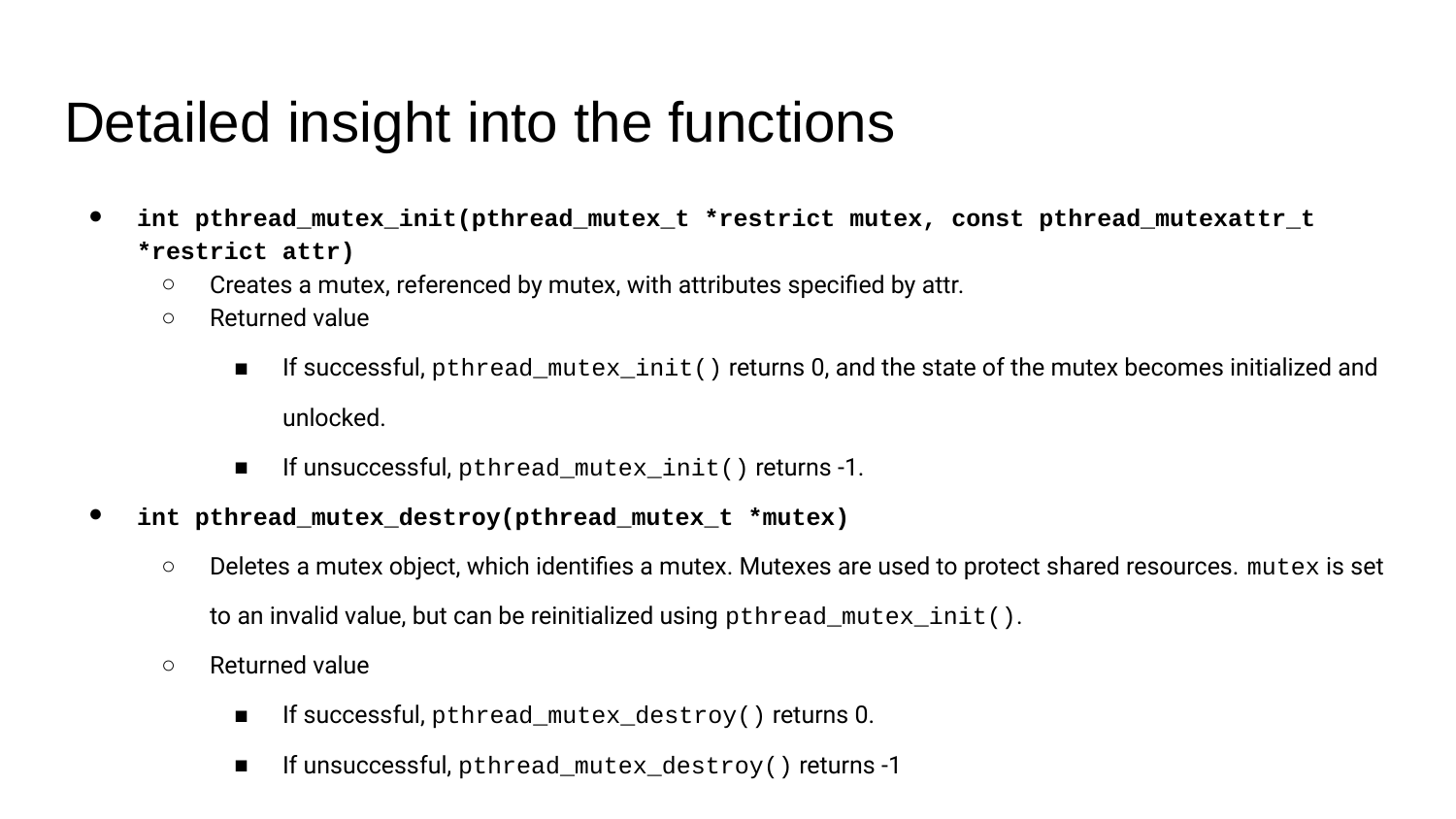

# Detailed insight into the functions
int pthread_mutex_init(pthread_mutex_t *restrict mutex, const pthread_mutexattr_t *restrict attr)
Creates a mutex, referenced by mutex, with attributes specified by attr.
Returned value
If successful, pthread_mutex_init() returns 0, and the state of the mutex becomes initialized and unlocked.
If unsuccessful, pthread_mutex_init() returns -1.
int pthread_mutex_destroy(pthread_mutex_t *mutex)
Deletes a mutex object, which identifies a mutex. Mutexes are used to protect shared resources. mutex is set to an invalid value, but can be reinitialized using pthread_mutex_init().
Returned value
If successful, pthread_mutex_destroy() returns 0.
If unsuccessful, pthread_mutex_destroy() returns -1